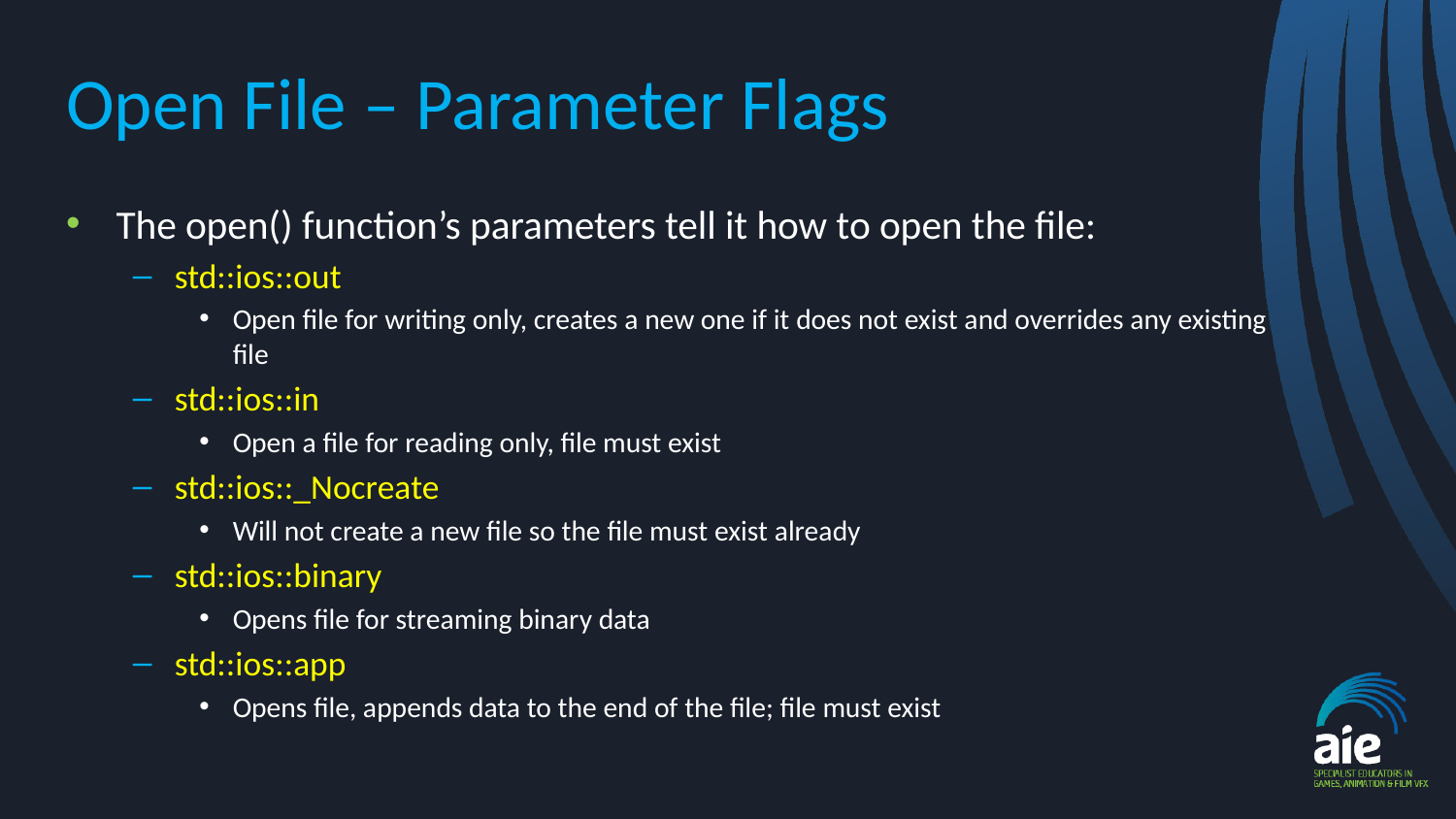

# Open File – Parameter Flags
The open() function’s parameters tell it how to open the file:
std::ios::out
Open file for writing only, creates a new one if it does not exist and overrides any existing file
std::ios::in
Open a file for reading only, file must exist
std::ios::_Nocreate
Will not create a new file so the file must exist already
std::ios::binary
Opens file for streaming binary data
std::ios::app
Opens file, appends data to the end of the file; file must exist